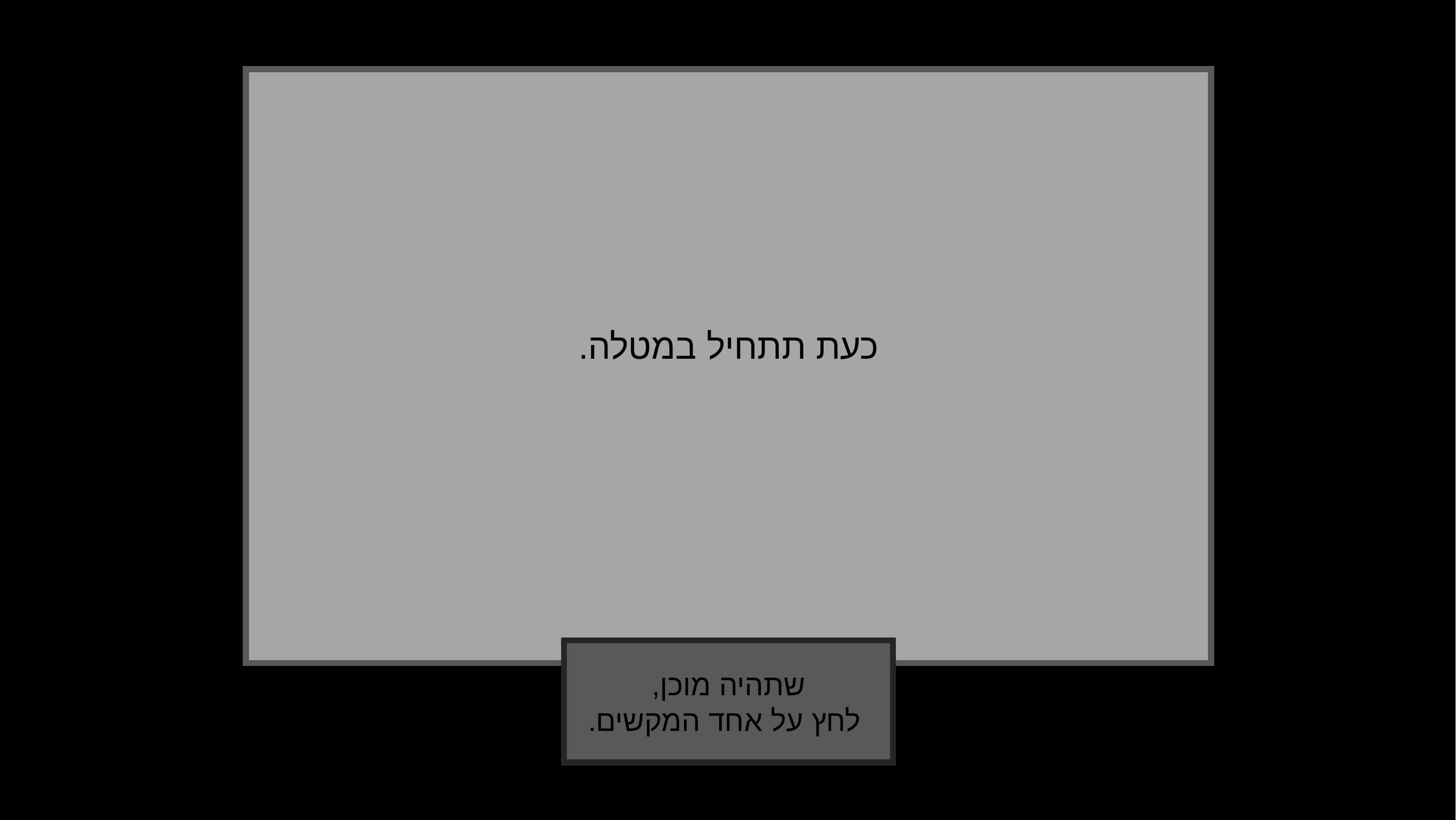

כעת תתחיל במטלה.

שתהיה מוכן,
 לחץ על אחד המקשים.